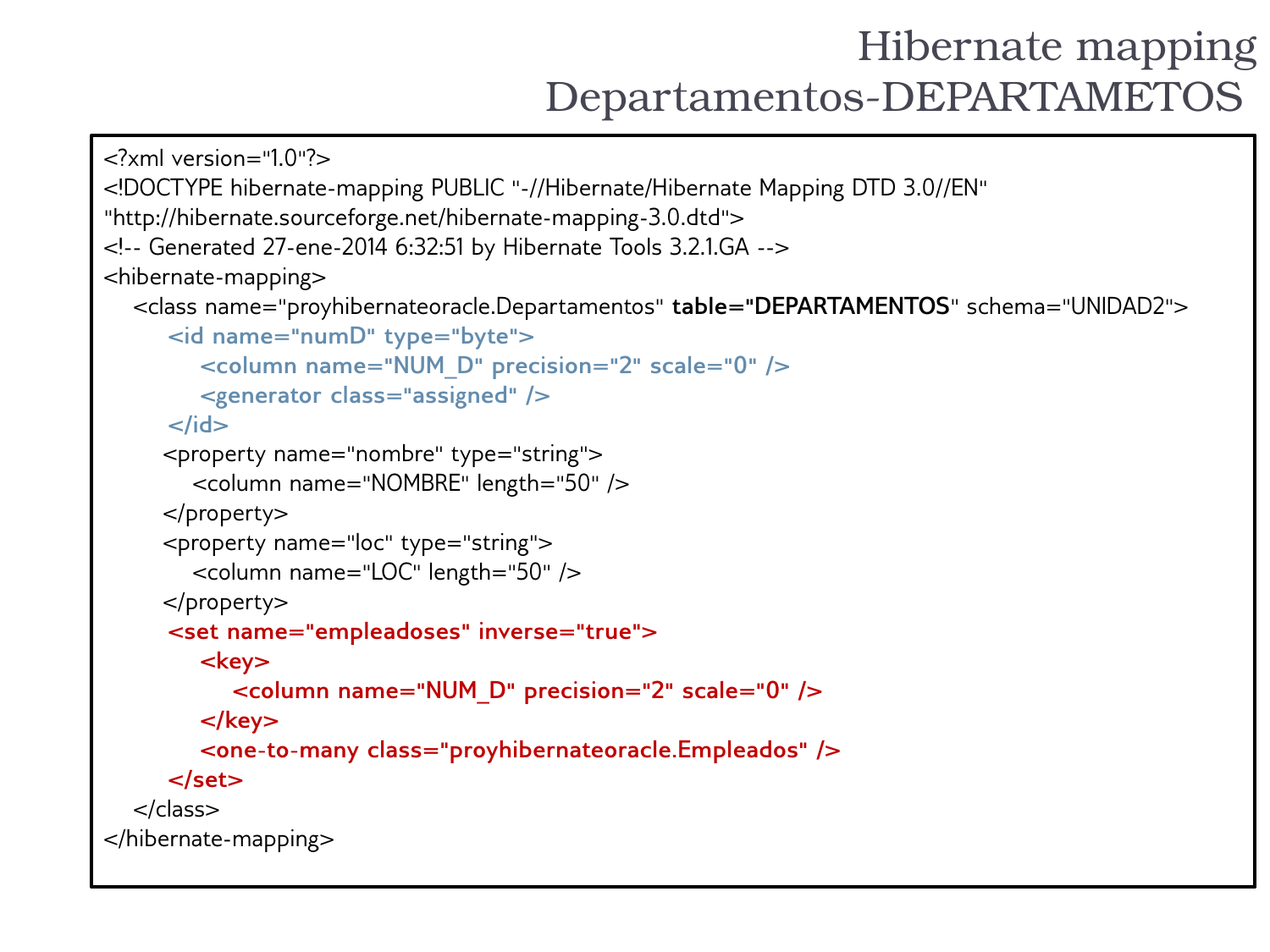

Hibernate mapping Departamentos-DEPARTAMETOS
<?xml version="1.0"?>
<!DOCTYPE hibernate-mapping PUBLIC "-//Hibernate/Hibernate Mapping DTD 3.0//EN"
"http://hibernate.sourceforge.net/hibernate-mapping-3.0.dtd">
<!-- Generated 27-ene-2014 6:32:51 by Hibernate Tools 3.2.1.GA -->
<hibernate-mapping>
    <class name="proyhibernateoracle.Departamentos" table="DEPARTAMENTOS" schema="UNIDAD2">
        <id name="numD" type="byte">
            <column name="NUM_D" precision="2" scale="0" />
            <generator class="assigned" />
        </id>
        <property name="nombre" type="string">
            <column name="NOMBRE" length="50" />
        </property>
        <property name="loc" type="string">
            <column name="LOC" length="50" />
        </property>
        <set name="empleadoses" inverse="true">
            <key>
                <column name="NUM_D" precision="2" scale="0" />
            </key>
            <one-to-many class="proyhibernateoracle.Empleados" />
        </set>
    </class>
</hibernate-mapping>